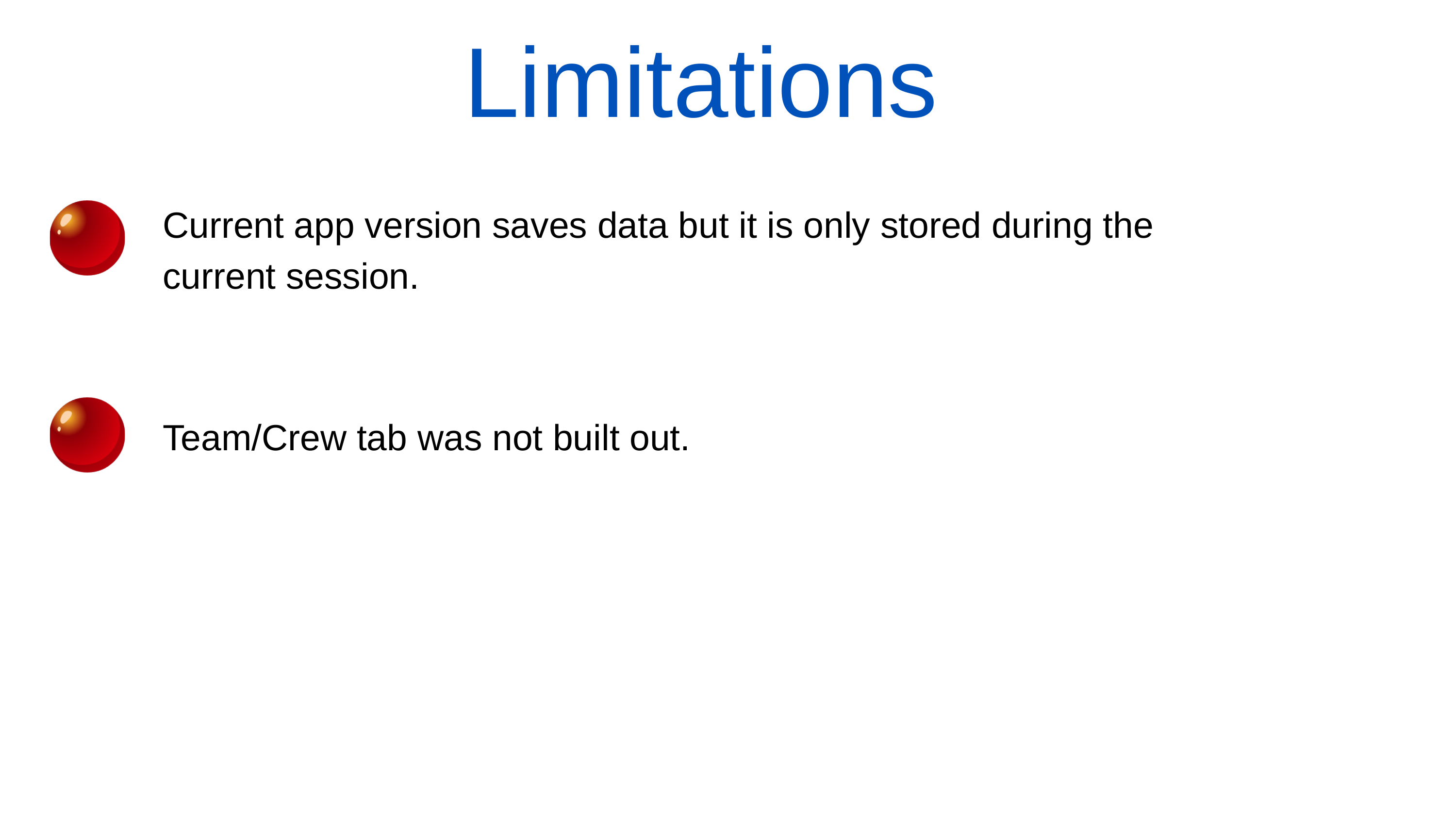

Limitations
Current app version saves data but it is only stored during the current session.

Team/Crew tab was not built out.